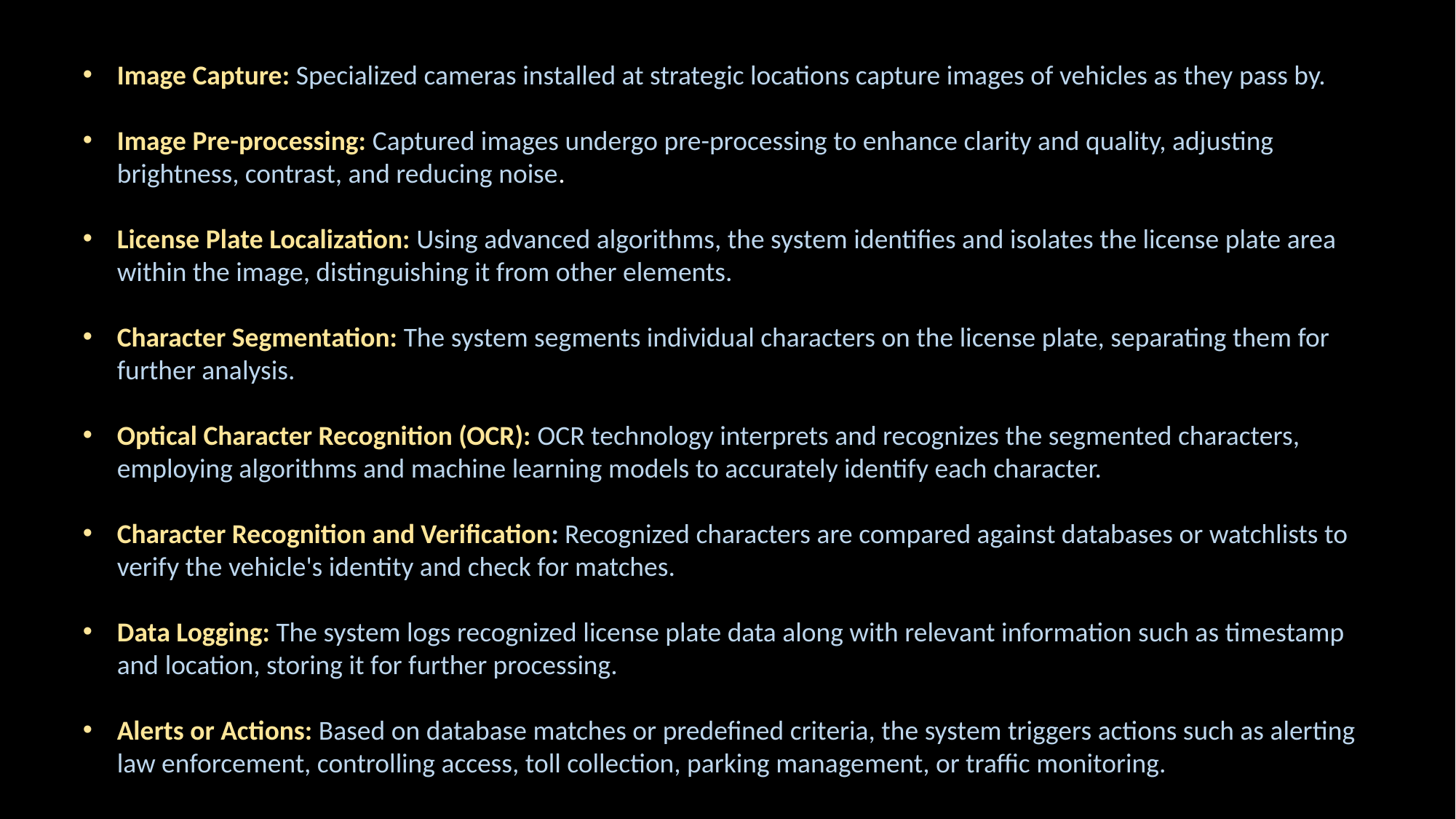

Image Capture: Specialized cameras installed at strategic locations capture images of vehicles as they pass by.

Image Pre-processing: Captured images undergo pre-processing to enhance clarity and quality, adjusting brightness, contrast, and reducing noise.

License Plate Localization: Using advanced algorithms, the system identifies and isolates the license plate area within the image, distinguishing it from other elements.

Character Segmentation: The system segments individual characters on the license plate, separating them for further analysis.

Optical Character Recognition (OCR): OCR technology interprets and recognizes the segmented characters, employing algorithms and machine learning models to accurately identify each character.

Character Recognition and Verification: Recognized characters are compared against databases or watchlists to verify the vehicle's identity and check for matches.

Data Logging: The system logs recognized license plate data along with relevant information such as timestamp and location, storing it for further processing.

Alerts or Actions: Based on database matches or predefined criteria, the system triggers actions such as alerting law enforcement, controlling access, toll collection, parking management, or traffic monitoring.